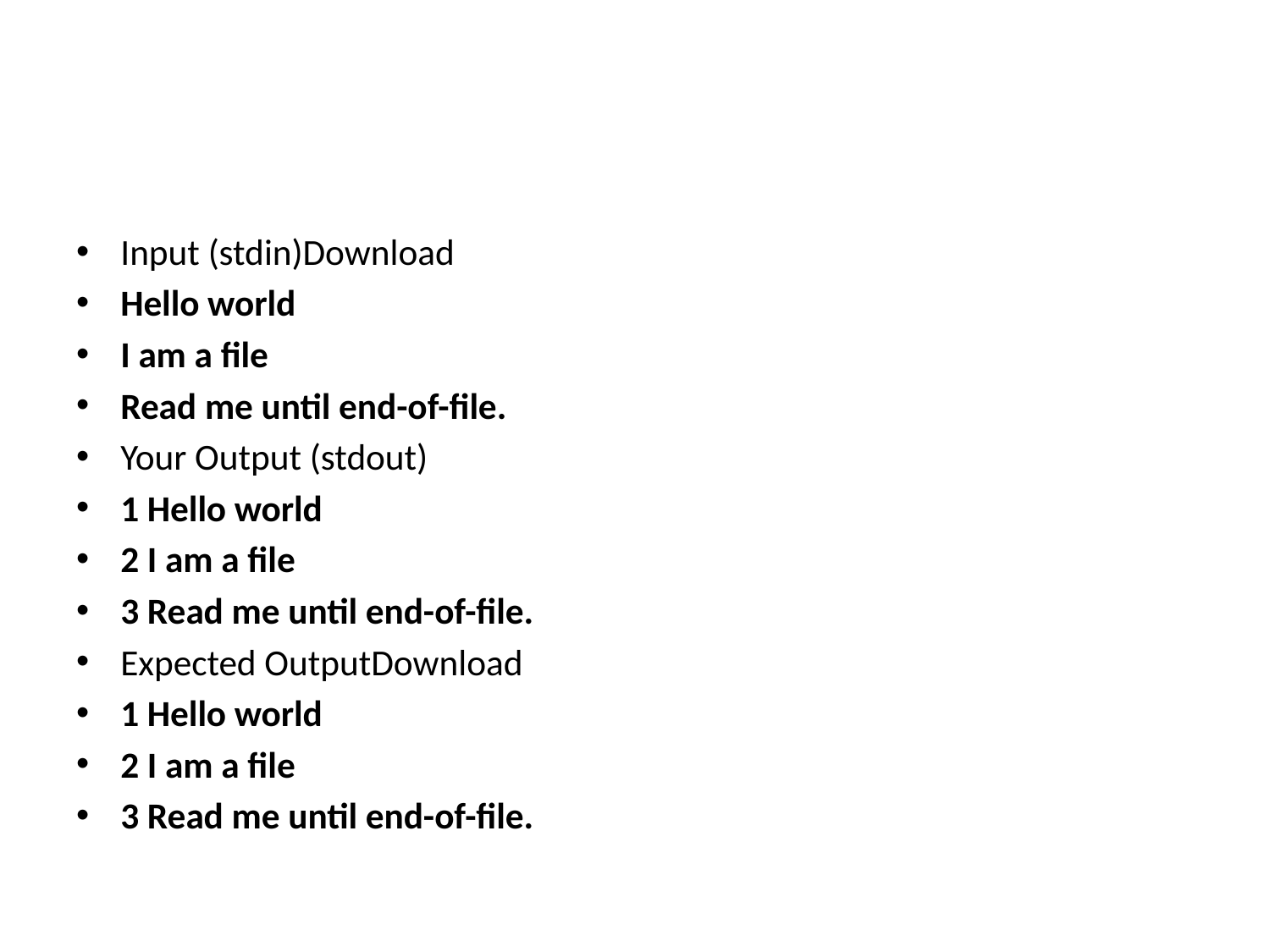

#
Input (stdin)Download
Hello world
I am a file
Read me until end-of-file.
Your Output (stdout)
1 Hello world
2 I am a file
3 Read me until end-of-file.
Expected OutputDownload
1 Hello world
2 I am a file
3 Read me until end-of-file.